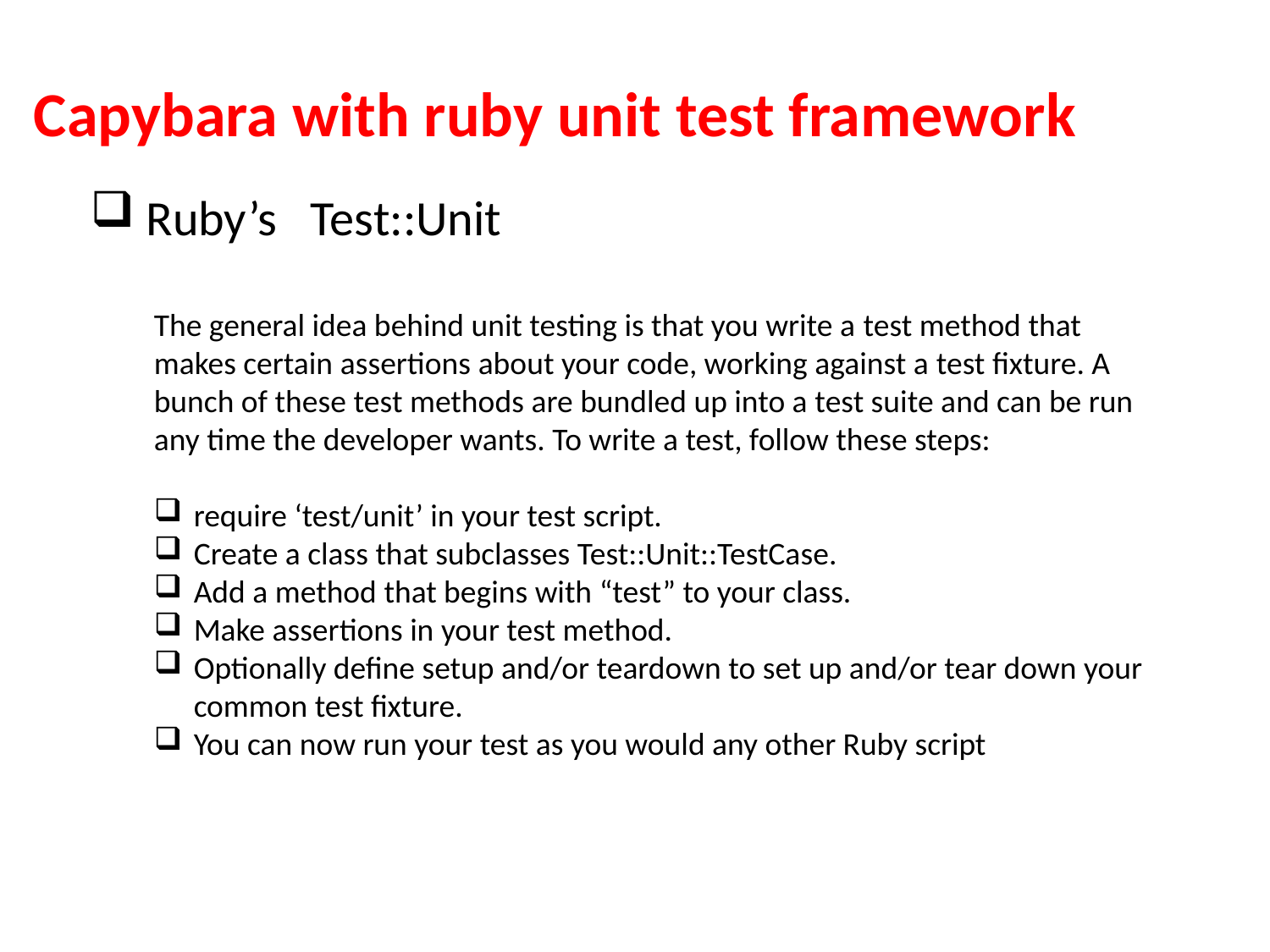

# Capybara with ruby unit test framework
 Ruby’s   Test::Unit

The general idea behind unit testing is that you write a test method that makes certain assertions about your code, working against a test fixture. A bunch of these test methods are bundled up into a test suite and can be run any time the developer wants. To write a test, follow these steps:

require ‘test/unit’ in your test script.
Create a class that subclasses Test::Unit::TestCase.
Add a method that begins with “test” to your class.
Make assertions in your test method.
Optionally define setup and/or teardown to set up and/or tear down your common test fixture.
You can now run your test as you would any other Ruby script